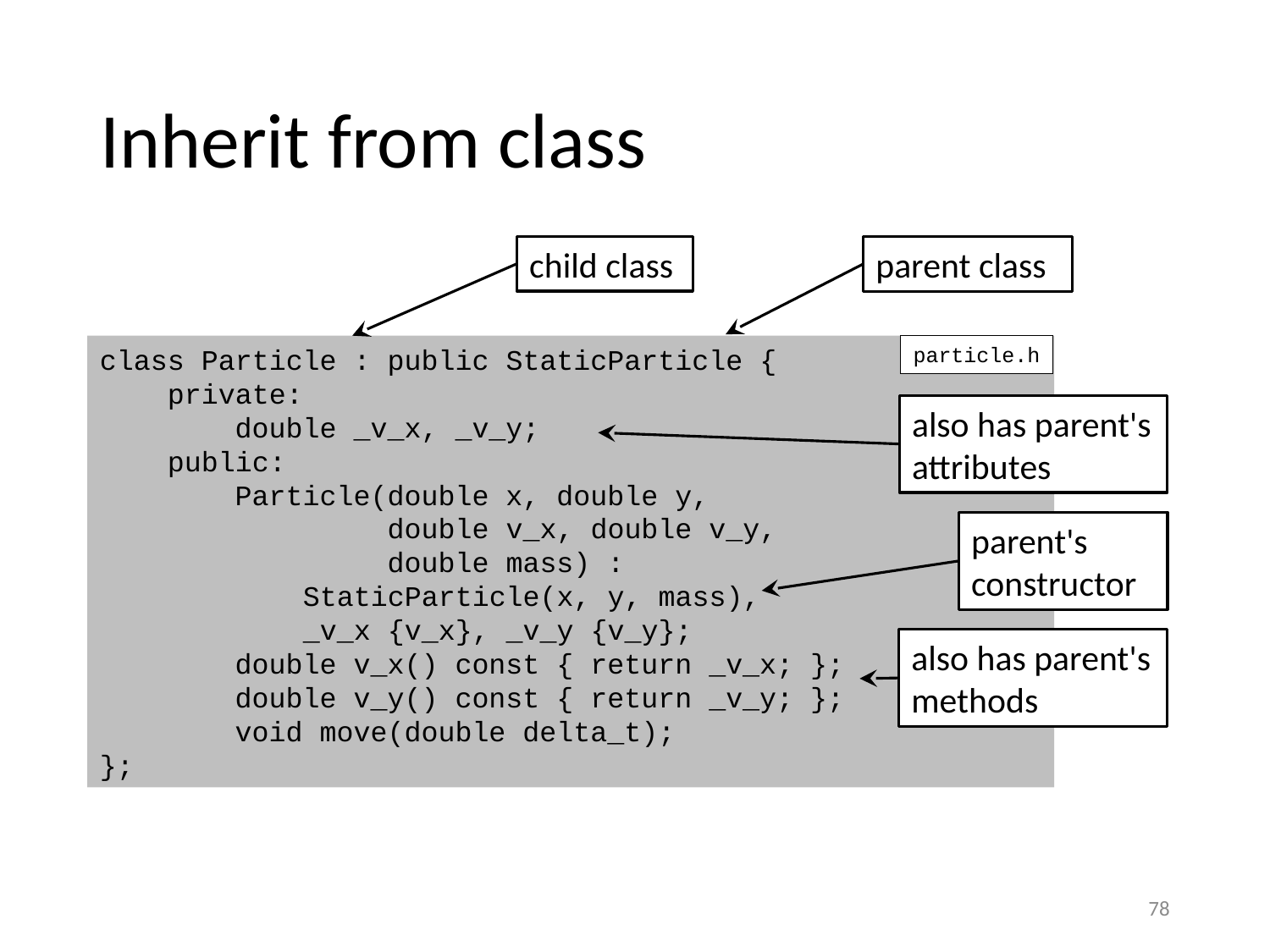

# Inherit from class
child class
parent class
class Particle : public StaticParticle {
    private:
        double _v_x, _v_y;
    public:
        Particle(double x, double y,
                 double v_x, double v_y,
                 double mass) :
            StaticParticle(x, y, mass),
            _v_x {v_x}, _v_y {v_y};
        double v_x() const { return _v_x; };
        double v_y() const { return _v_y; };
        void move(double delta_t);
};
particle.h
also has parent's attributes
parent's constructor
also has parent's methods
78